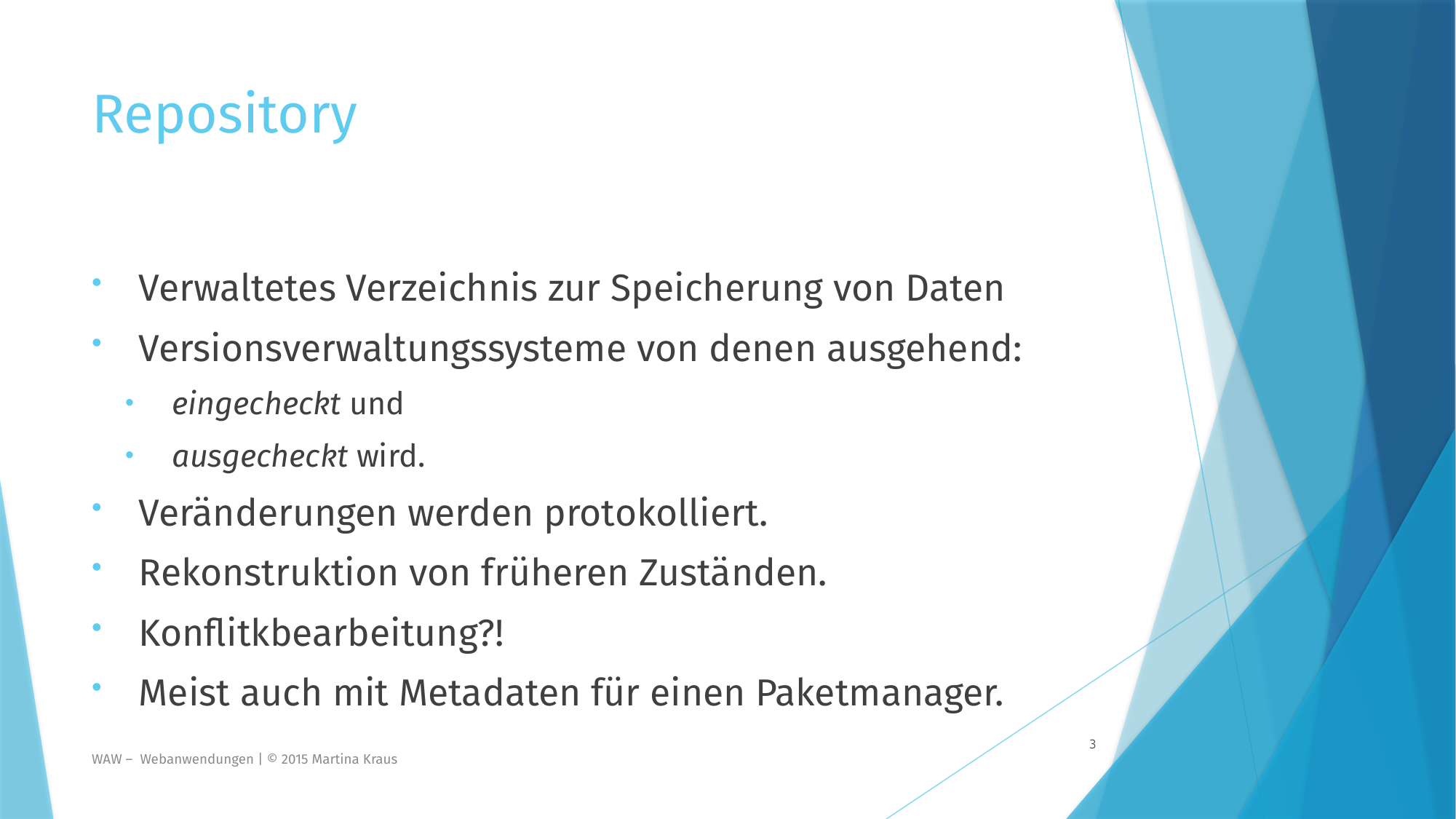

# Repository
Verwaltetes Verzeichnis zur Speicherung von Daten
Versionsverwaltungssysteme von denen ausgehend:
eingecheckt und
ausgecheckt wird.
Veränderungen werden protokolliert.
Rekonstruktion von früheren Zuständen.
Konflitkbearbeitung?!
Meist auch mit Metadaten für einen Paketmanager.
3
WAW –  Webanwendungen | © 2015 Martina Kraus